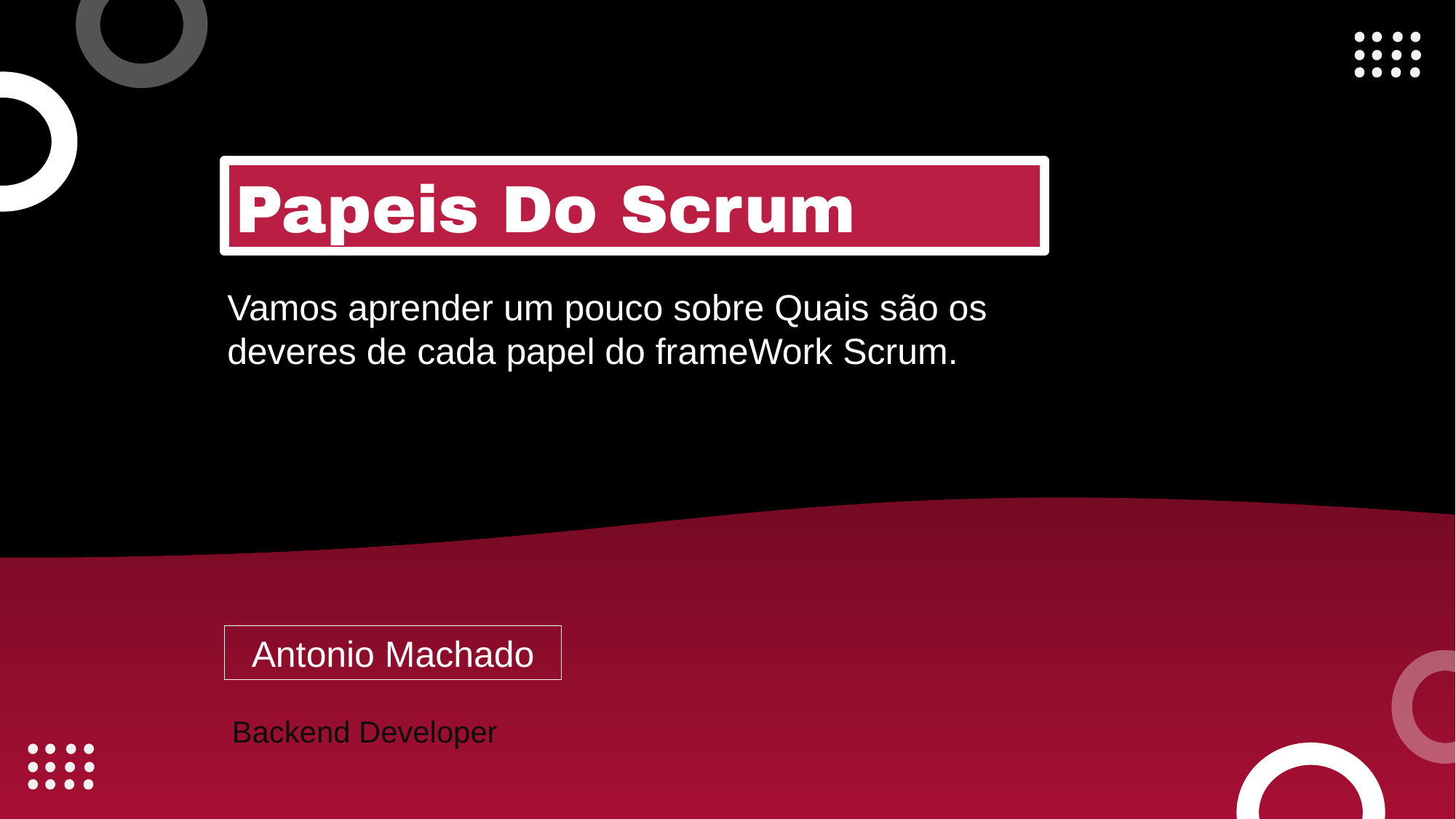

Papeis Do Scrum
Vamos aprender um pouco sobre Quais são os deveres de cada papel do frameWork Scrum.

Antonio Machado

Backend Developer